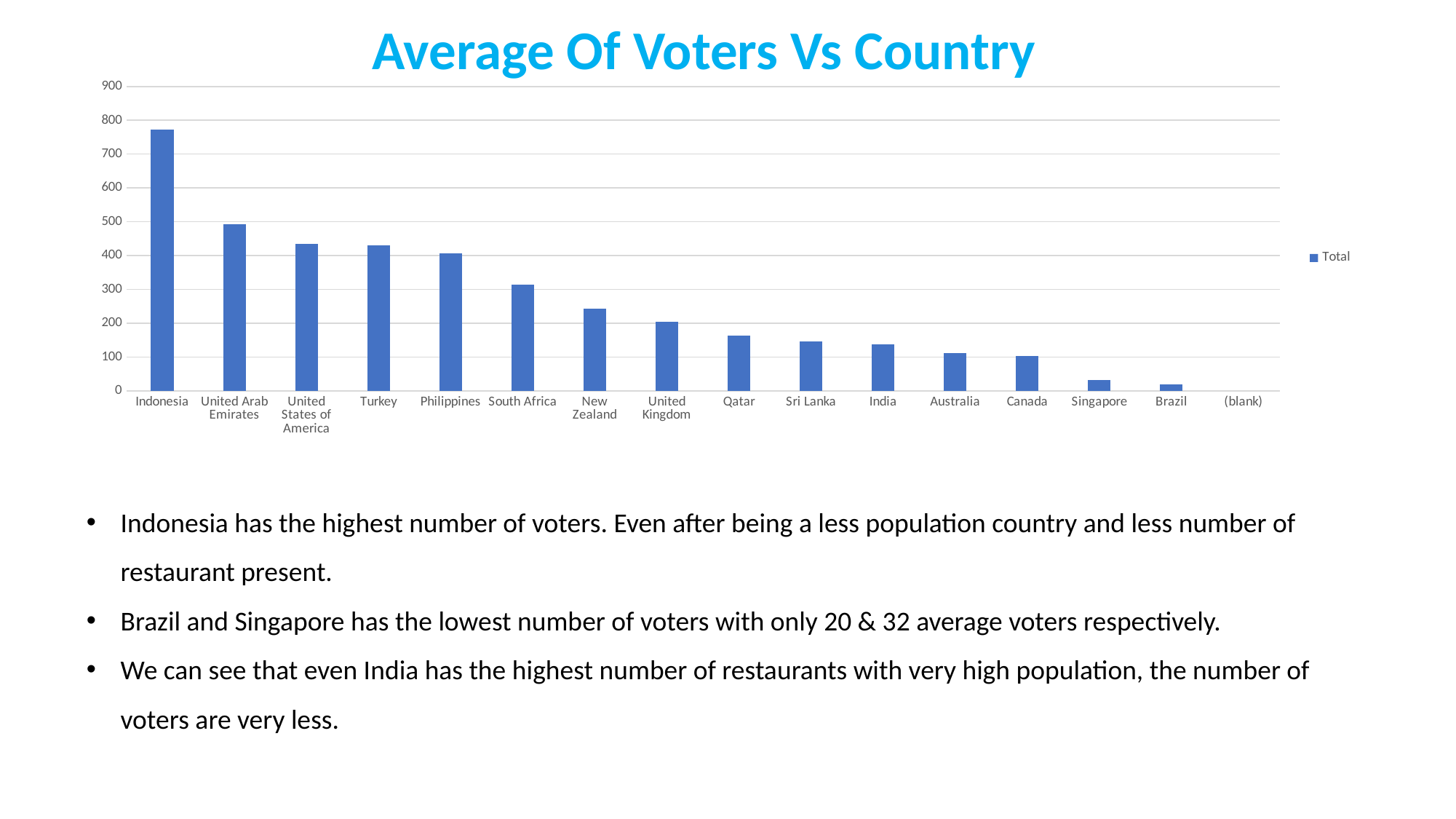

Average Of Voters Vs Country

### Chart

| Category | Total |
|---|---|
| Indonesia | 772.0952380952381 |
| United Arab Emirates | 493.51666666666665 |
| United States of America | 435.5584725536993 |
| Turkey | 431.47058823529414 |
| Philippines | 407.40909090909093 |
| South Africa | 315.1666666666667 |
| New Zealand | 243.025 |
| United Kingdom | 205.4875 |
| Qatar | 163.8 |
| Sri Lanka | 146.45 |
| India | 137.2700451232211 |
| Australia | 111.41666666666667 |
| Canada | 103.0 |
| Singapore | 31.9 |
| Brazil | 19.616666666666667 |
| (blank) | None |
Indonesia has the highest number of voters. Even after being a less population country and less number of restaurant present.
Brazil and Singapore has the lowest number of voters with only 20 & 32 average voters respectively.
We can see that even India has the highest number of restaurants with very high population, the number of voters are very less.